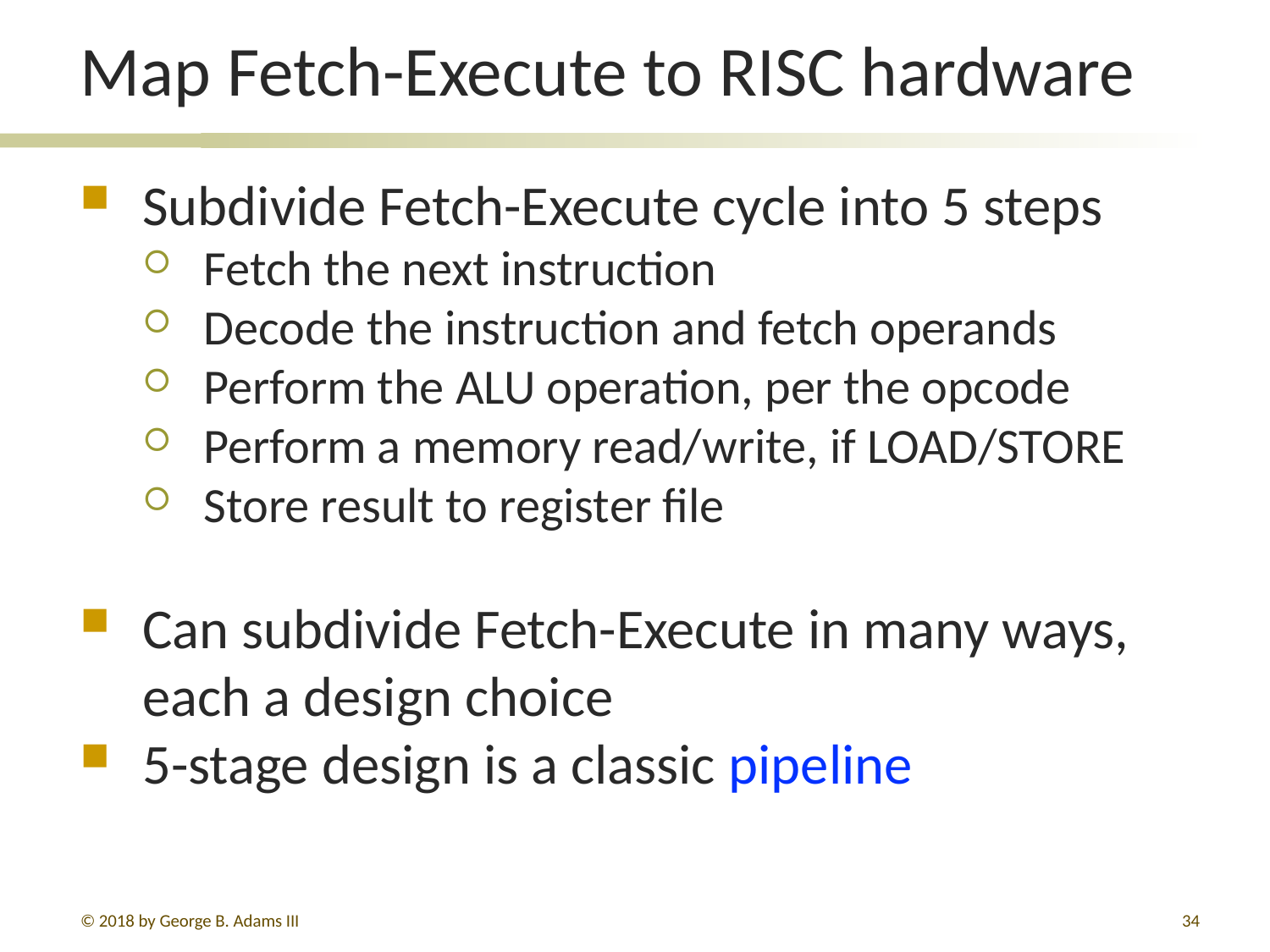

# Map Fetch-Execute to RISC hardware
Subdivide Fetch-Execute cycle into 5 steps
Fetch the next instruction
Decode the instruction and fetch operands
Perform the ALU operation, per the opcode
Perform a memory read/write, if LOAD/STORE
Store result to register file
Can subdivide Fetch-Execute in many ways, each a design choice
5-stage design is a classic pipeline

© 2018 by George B. Adams III
34